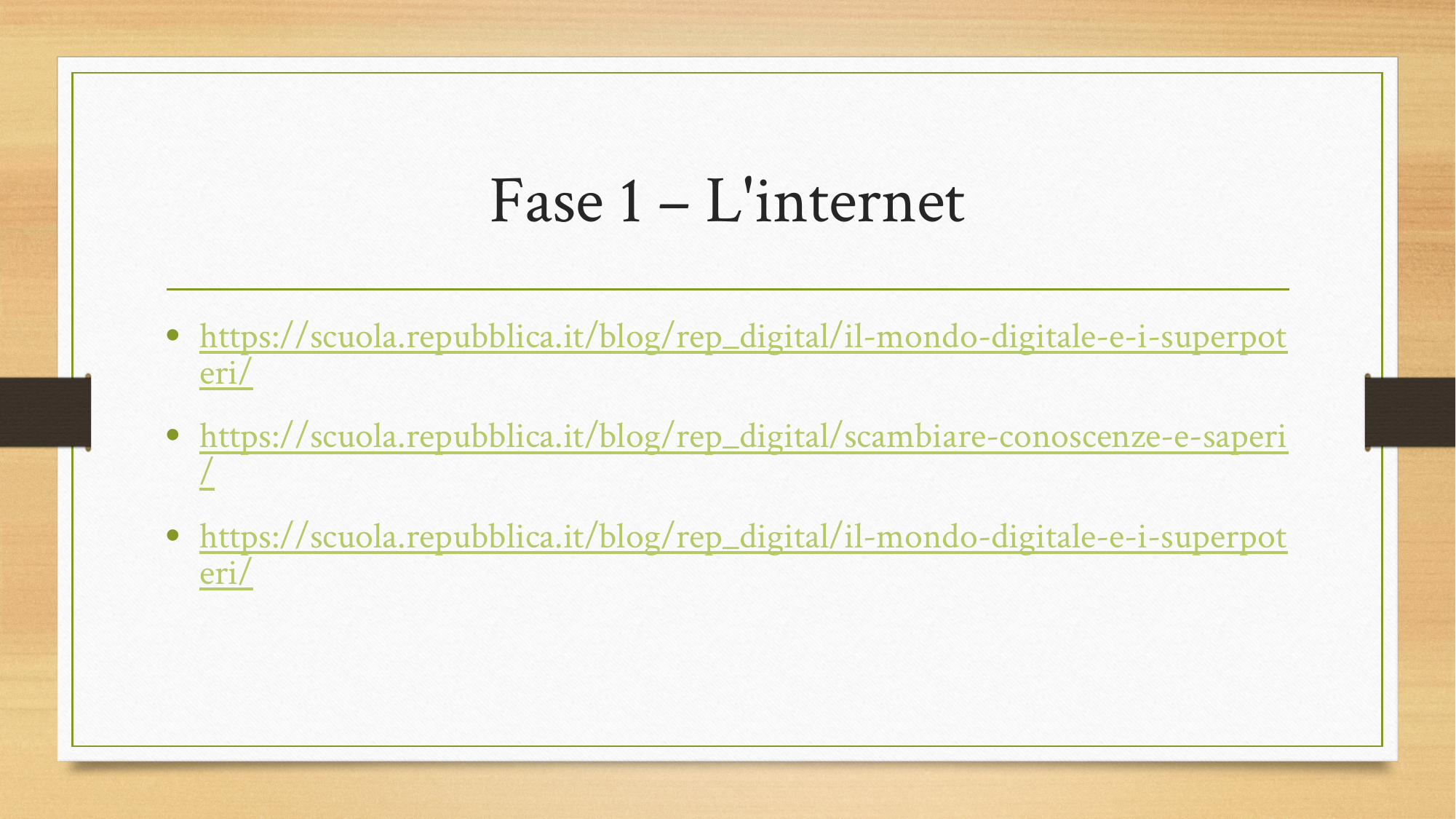

# Fase 1 – L'internet
https://scuola.repubblica.it/blog/rep_digital/il-mondo-digitale-e-i-superpoteri/
https://scuola.repubblica.it/blog/rep_digital/scambiare-conoscenze-e-saperi/
https://scuola.repubblica.it/blog/rep_digital/il-mondo-digitale-e-i-superpoteri/